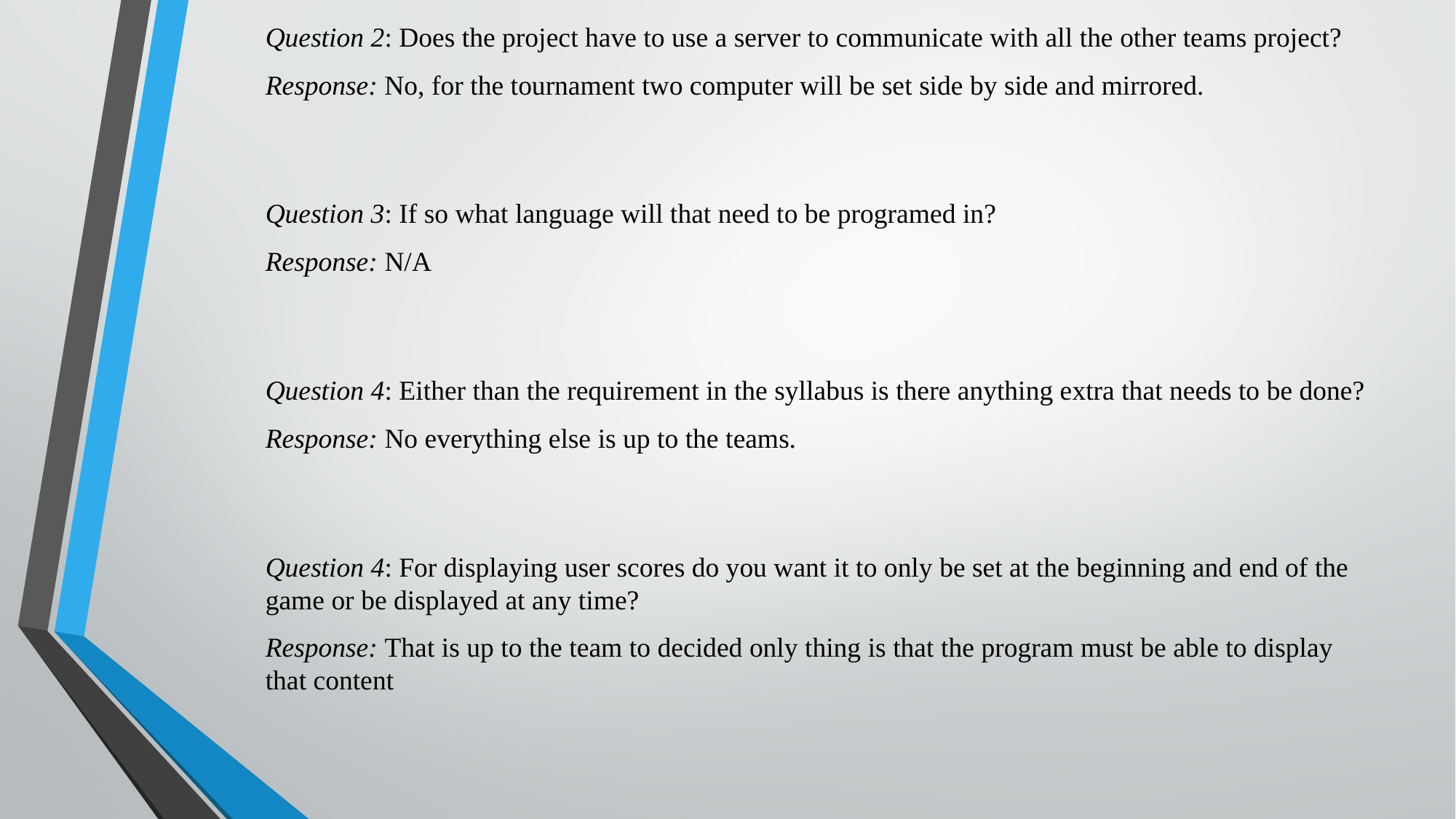

Question 2: Does the project have to use a server to communicate with all the other teams project?
Response: No, for the tournament two computer will be set side by side and mirrored.

Question 3: If so what language will that need to be programed in?
Response: N/A

Question 4: Either than the requirement in the syllabus is there anything extra that needs to be done?
Response: No everything else is up to the teams.

Question 4: For displaying user scores do you want it to only be set at the beginning and end of the game or be displayed at any time?
Response: That is up to the team to decided only thing is that the program must be able to display that content